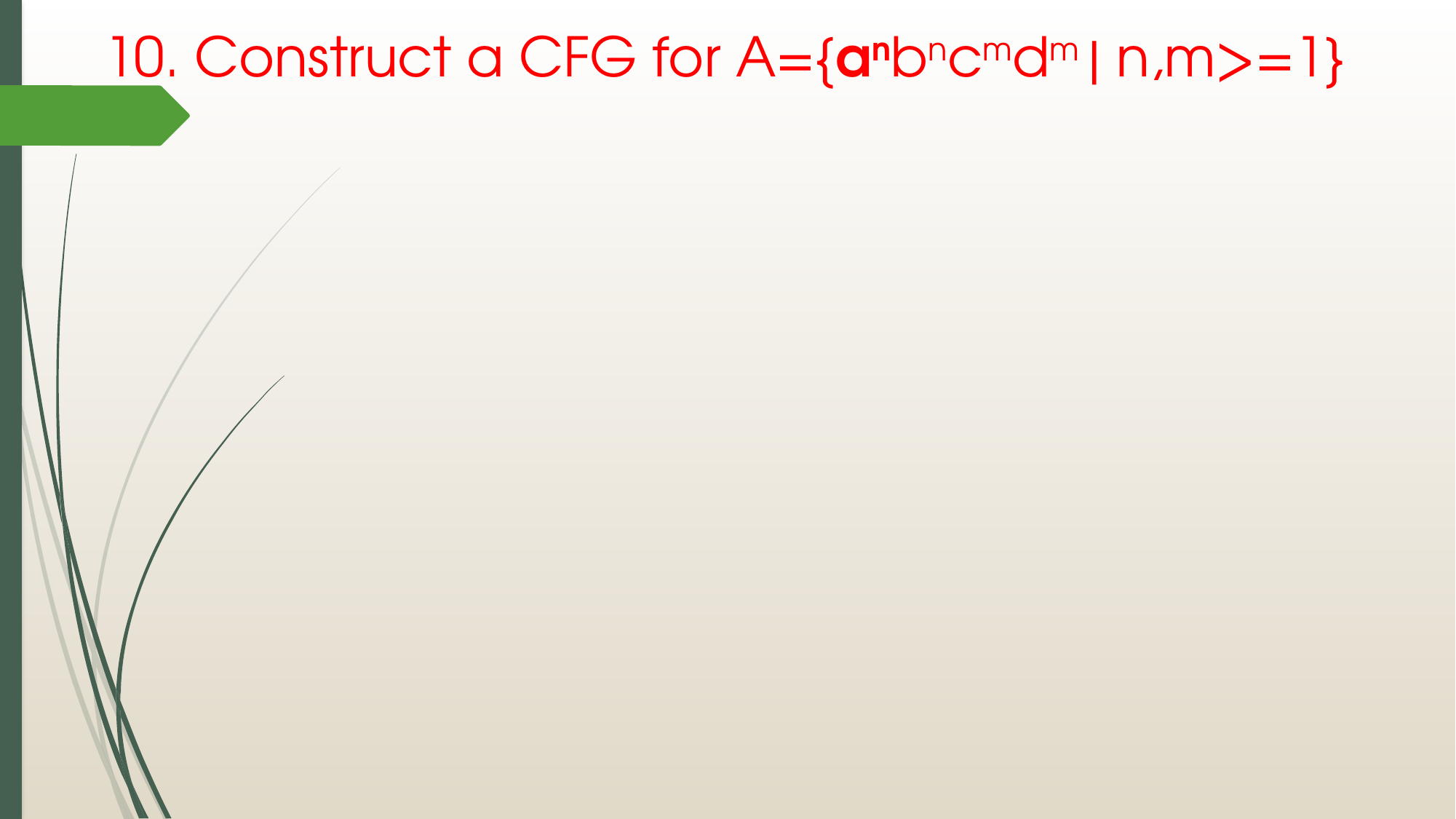

# 10. Construct a CFG for A={anbncmdm | n,m>=1}